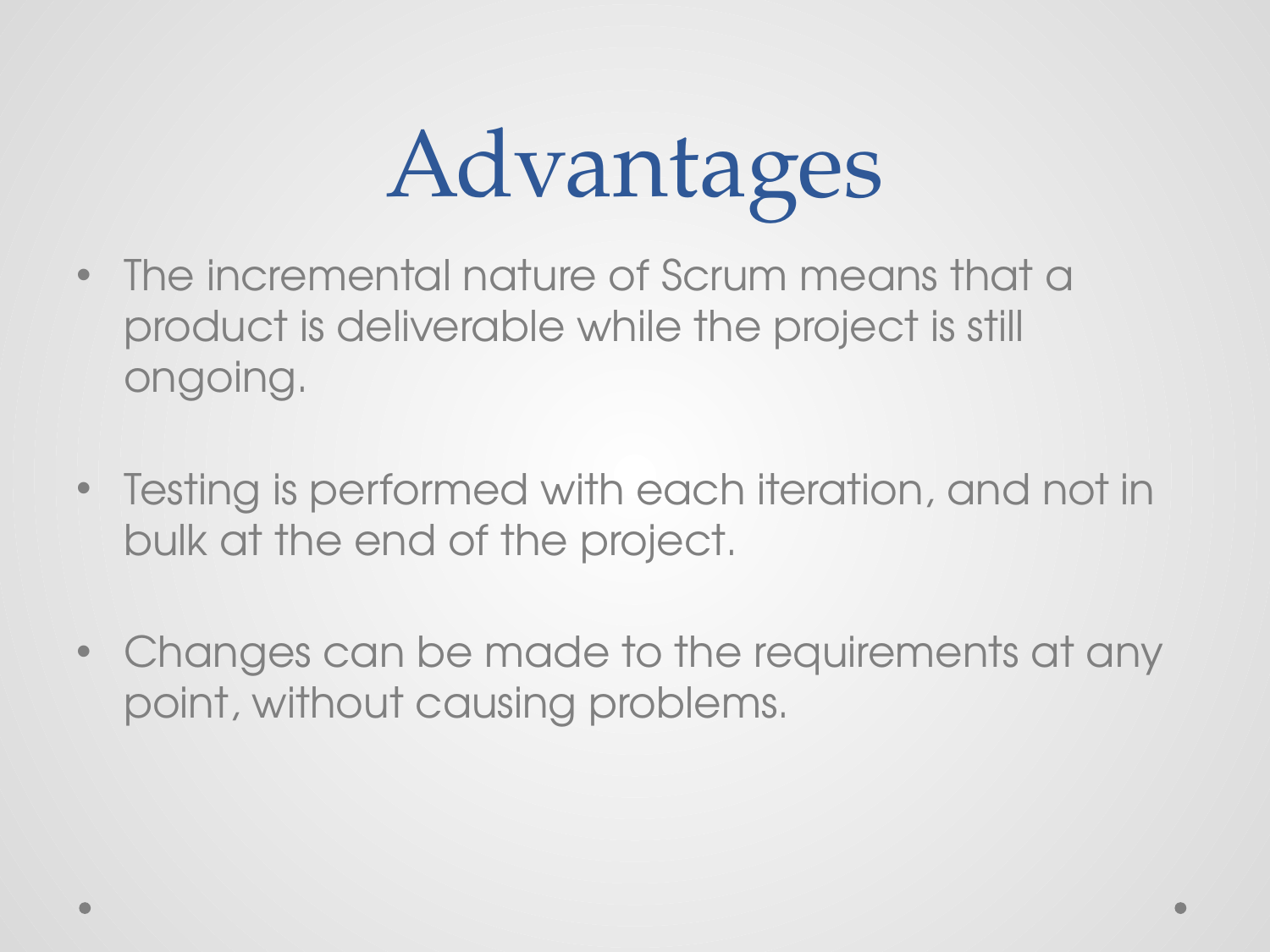

# Advantages
The incremental nature of Scrum means that a product is deliverable while the project is still ongoing.
Testing is performed with each iteration, and not in bulk at the end of the project.
Changes can be made to the requirements at any point, without causing problems.